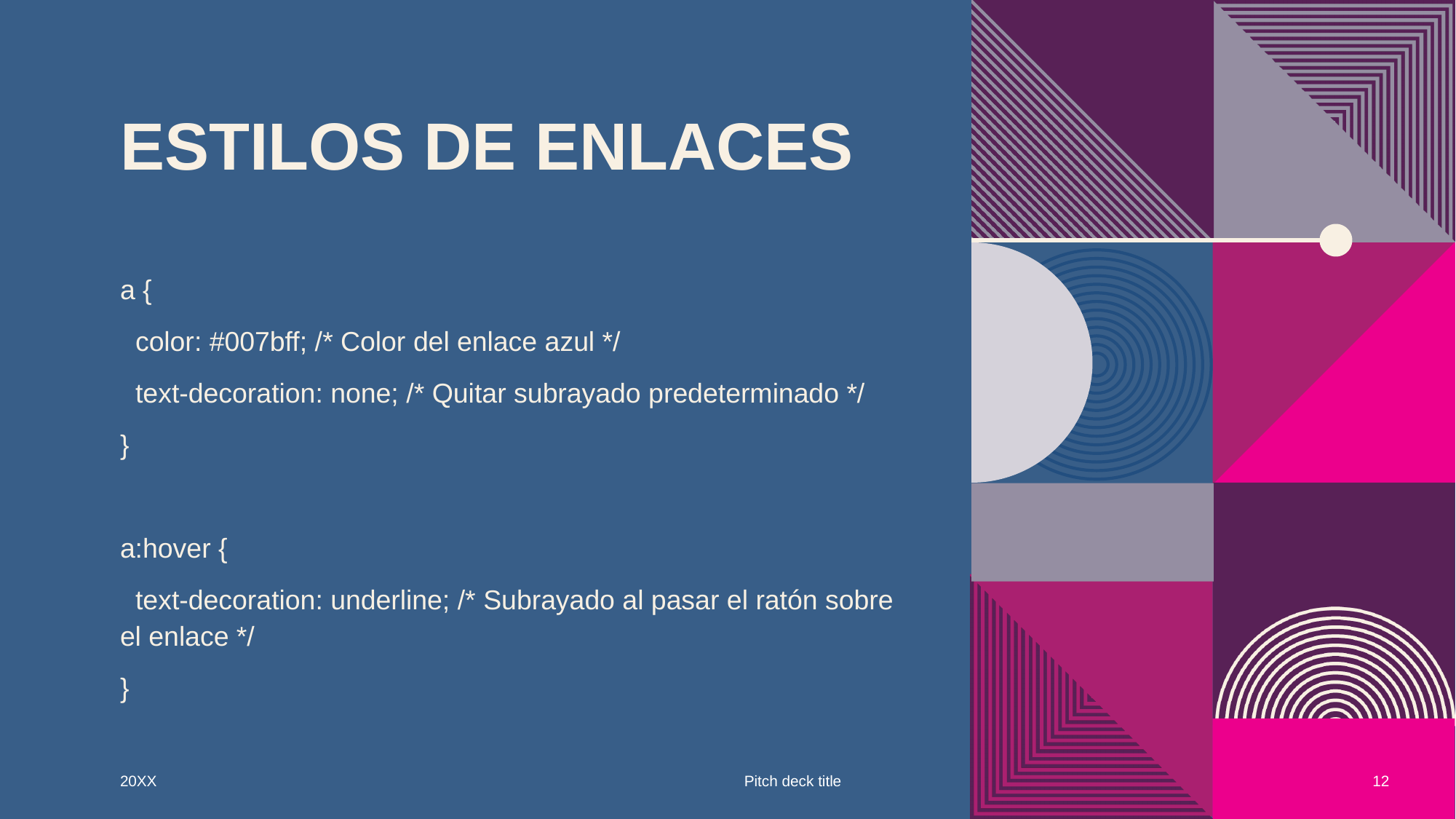

# Estilos de enlaces
a {
  color: #007bff; /* Color del enlace azul */
  text-decoration: none; /* Quitar subrayado predeterminado */
}

a:hover {
  text-decoration: underline; /* Subrayado al pasar el ratón sobre el enlace */
}

20XX
Pitch deck title
12